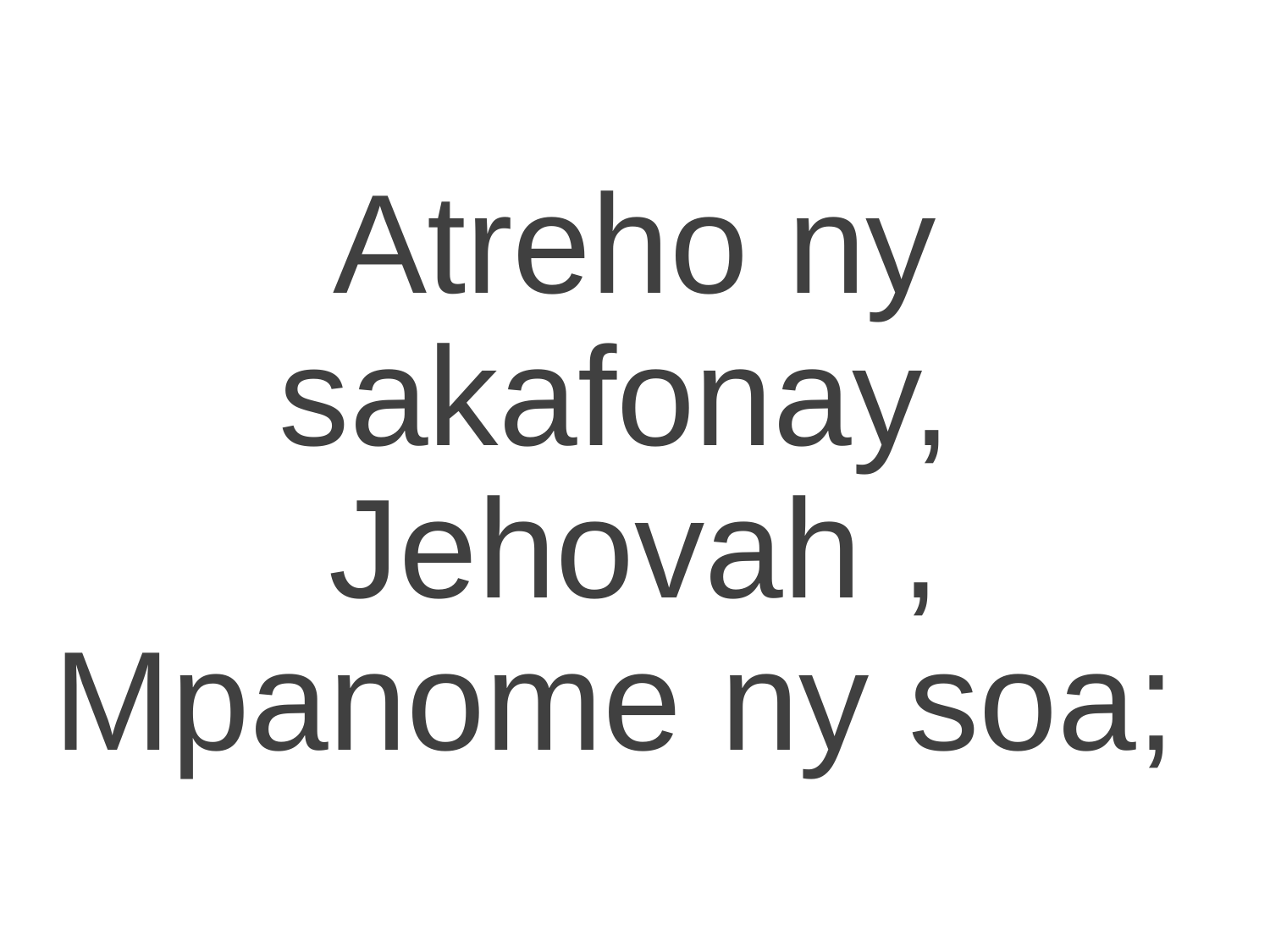

Atreho ny sakafonay,
Jehovah , Mpanome ny soa;